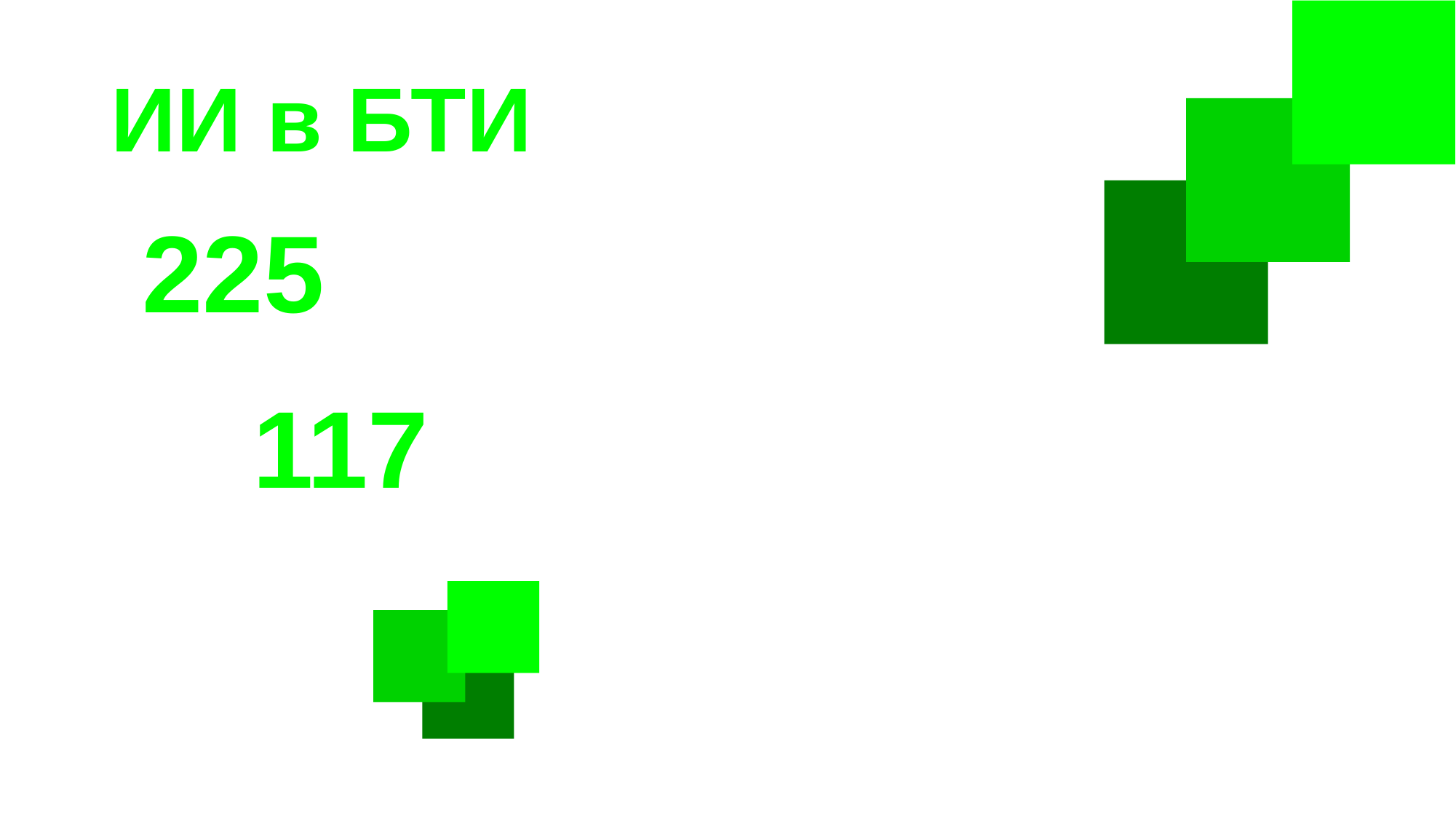

# ИИ в БТИ

225
человек

Введение в искусственный интеллект
117
человек
Нейрошлюз:
осваиваем ИИ-инструменты

дальше в планах два вебенар про ИИ в телекоме